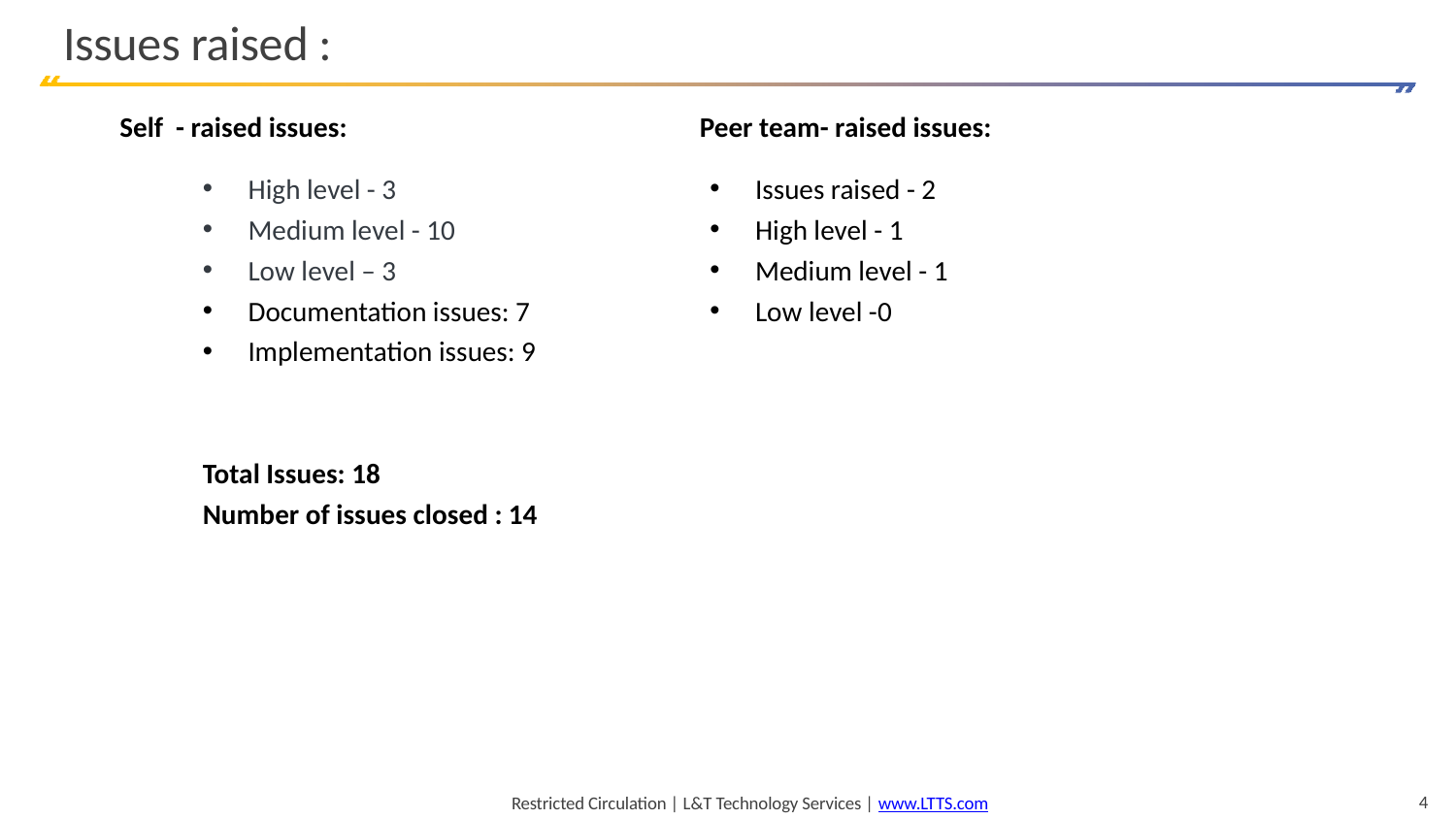

# Issues raised :
Self  - raised issues:
High level - 3
Medium level - 10
Low level – 3
Documentation issues: 7
Implementation issues: 9

Total Issues: 18
Number of issues closed : 14

Peer team- raised issues:
Issues raised - 2
High level - 1
Medium level - 1
Low level -0

4
Restricted Circulation | L&T Technology Services | www.LTTS.com